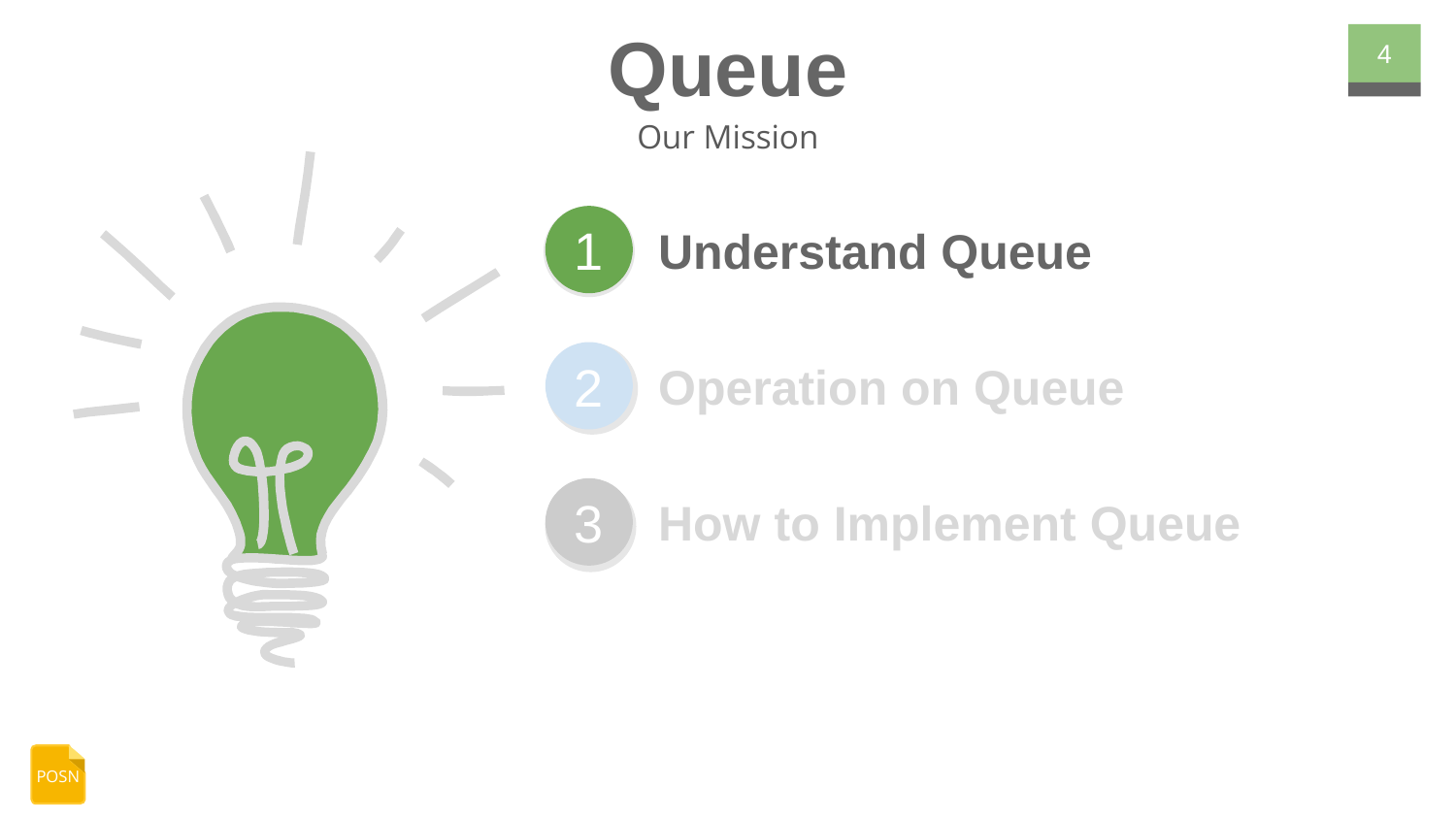

# Queue
4
Our Mission

Understand Queue
1

Operation on Queue

2

How to Implement Queue

3